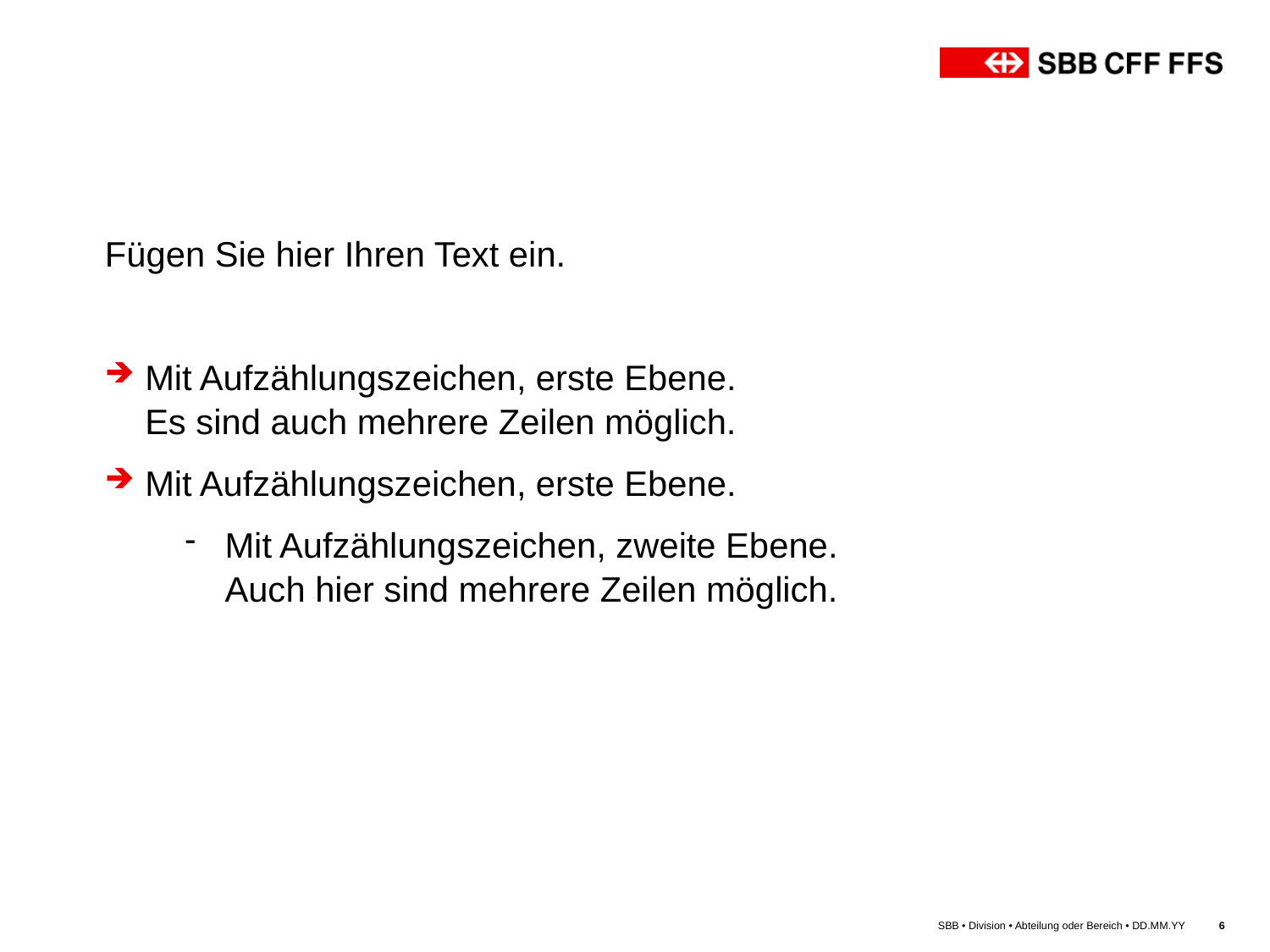

#
Fügen Sie hier Ihren Text ein.

Mit Aufzählungszeichen, erste Ebene.
Es sind auch mehrere Zeilen möglich.
Mit Aufzählungszeichen, erste Ebene.
Mit Aufzählungszeichen, zweite Ebene.
Auch hier sind mehrere Zeilen möglich.

SBB • Division • Abteilung oder Bereich • DD.MM.YY
6